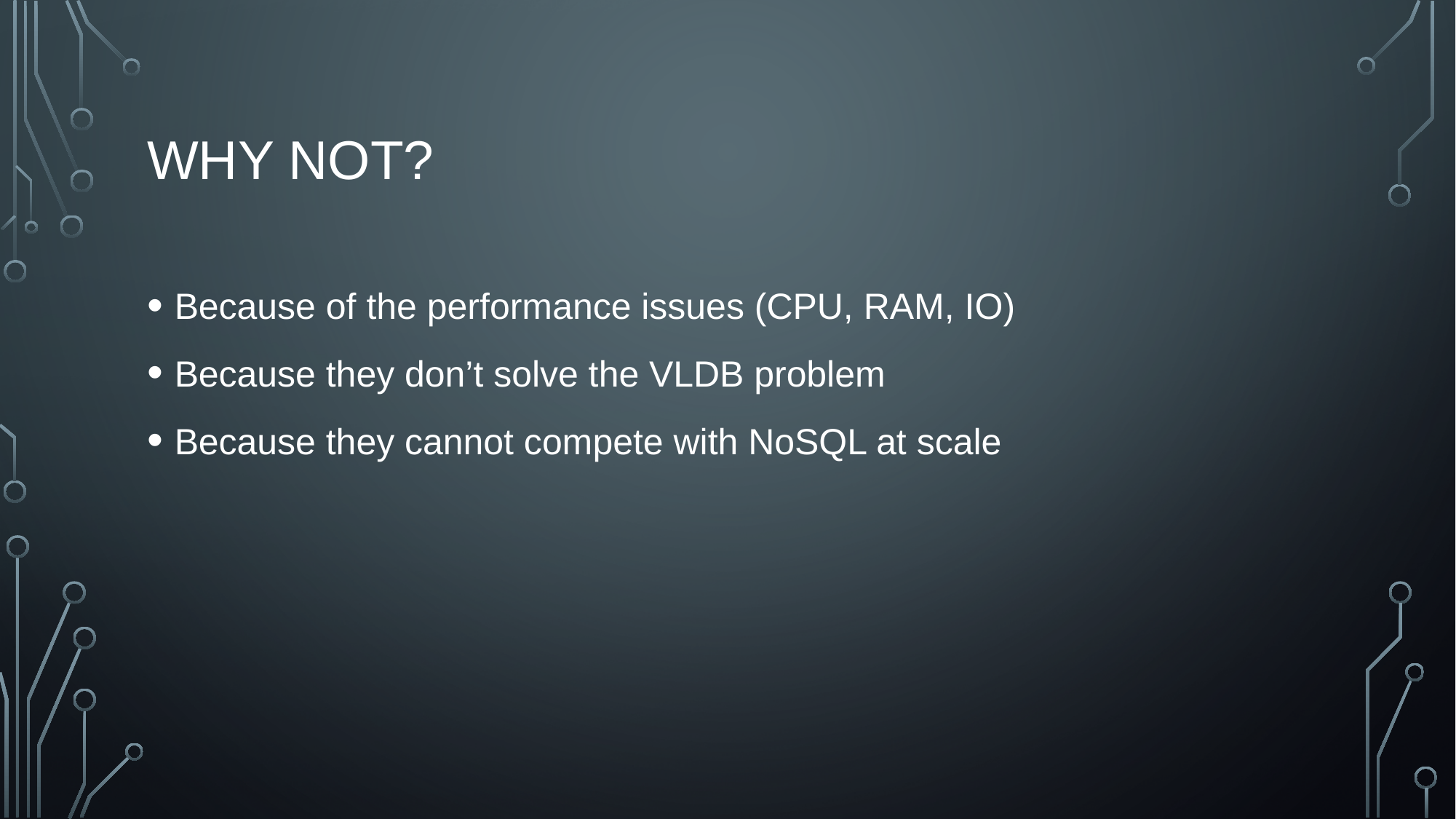

# Why Not?
Because of the performance issues (CPU, RAM, IO)
Because they don’t solve the VLDB problem
Because they cannot compete with NoSQL at scale